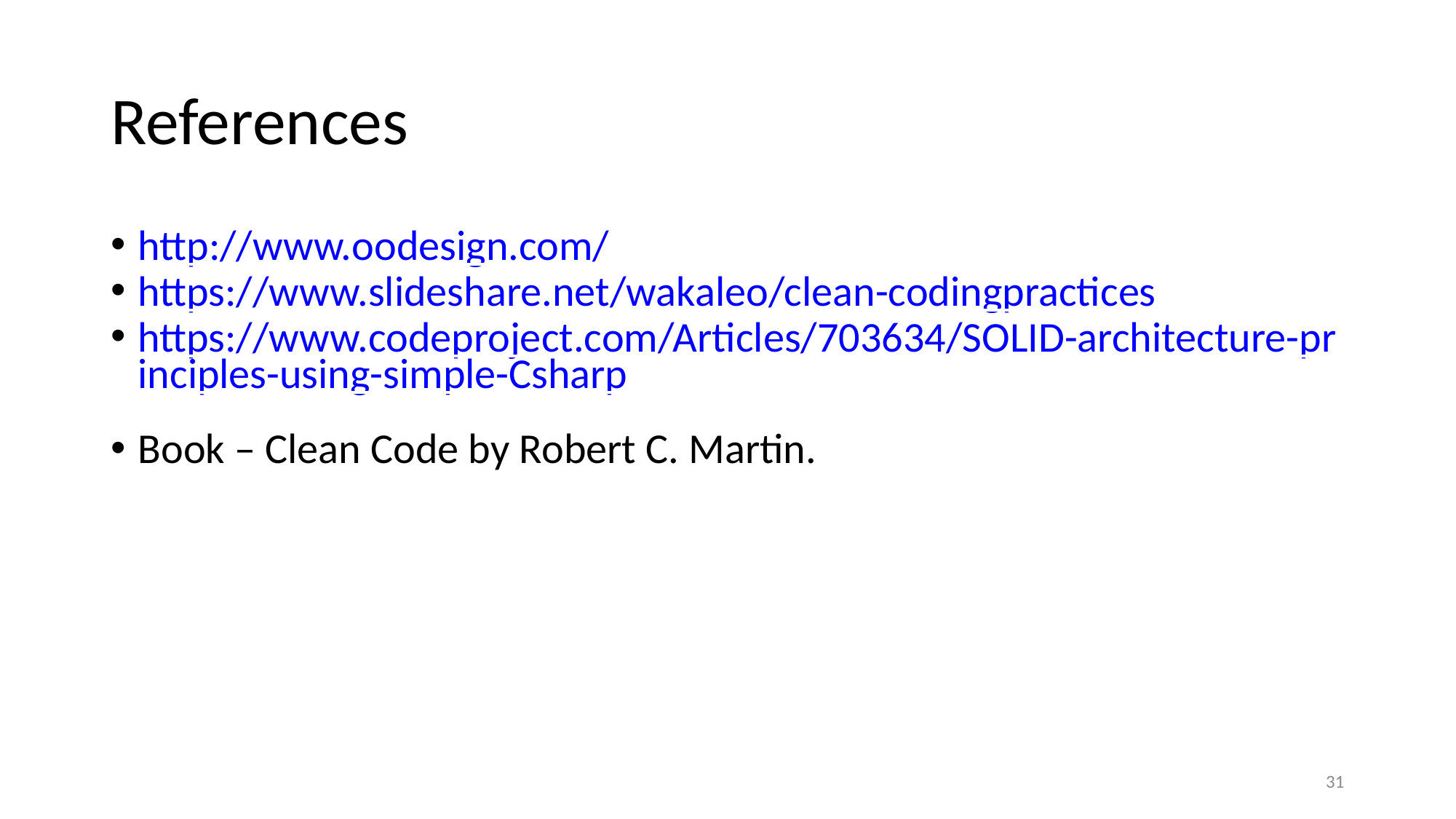

References
http://www.oodesign.com/
https://www.slideshare.net/wakaleo/clean-codingpractices
https://www.codeproject.com/Articles/703634/SOLID-architecture-principles-using-simple-Csharp

Book – Clean Code by Robert C. Martin.

31